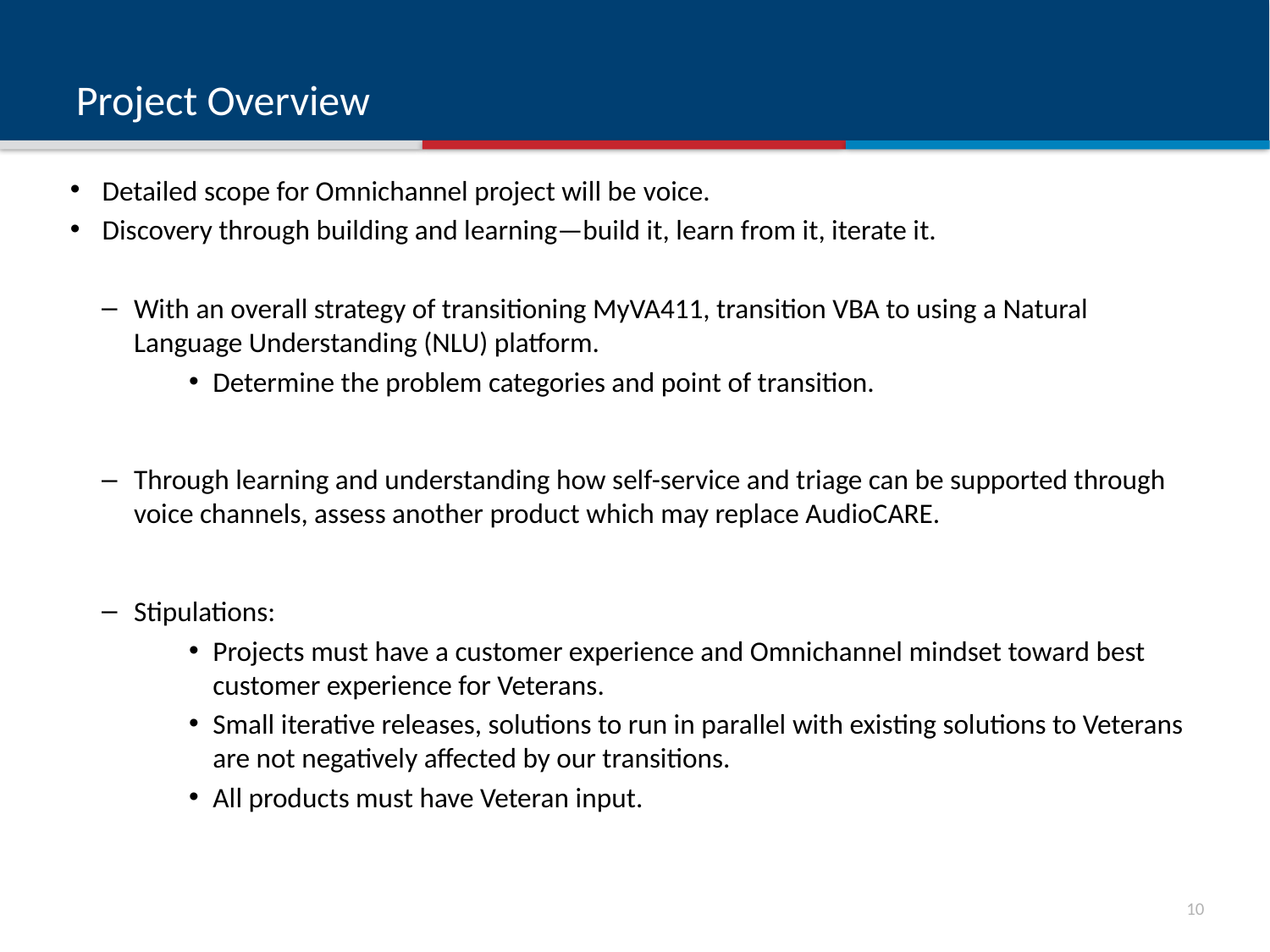

# Project Overview
Detailed scope for Omnichannel project will be voice.
Discovery through building and learning—build it, learn from it, iterate it.

With an overall strategy of transitioning MyVA411, transition VBA to using a Natural Language Understanding (NLU) platform.
Determine the problem categories and point of transition.

Through learning and understanding how self-service and triage can be supported through voice channels, assess another product which may replace AudioCARE.

Stipulations:
Projects must have a customer experience and Omnichannel mindset toward best customer experience for Veterans.
Small iterative releases, solutions to run in parallel with existing solutions to Veterans are not negatively affected by our transitions.
All products must have Veteran input.

10